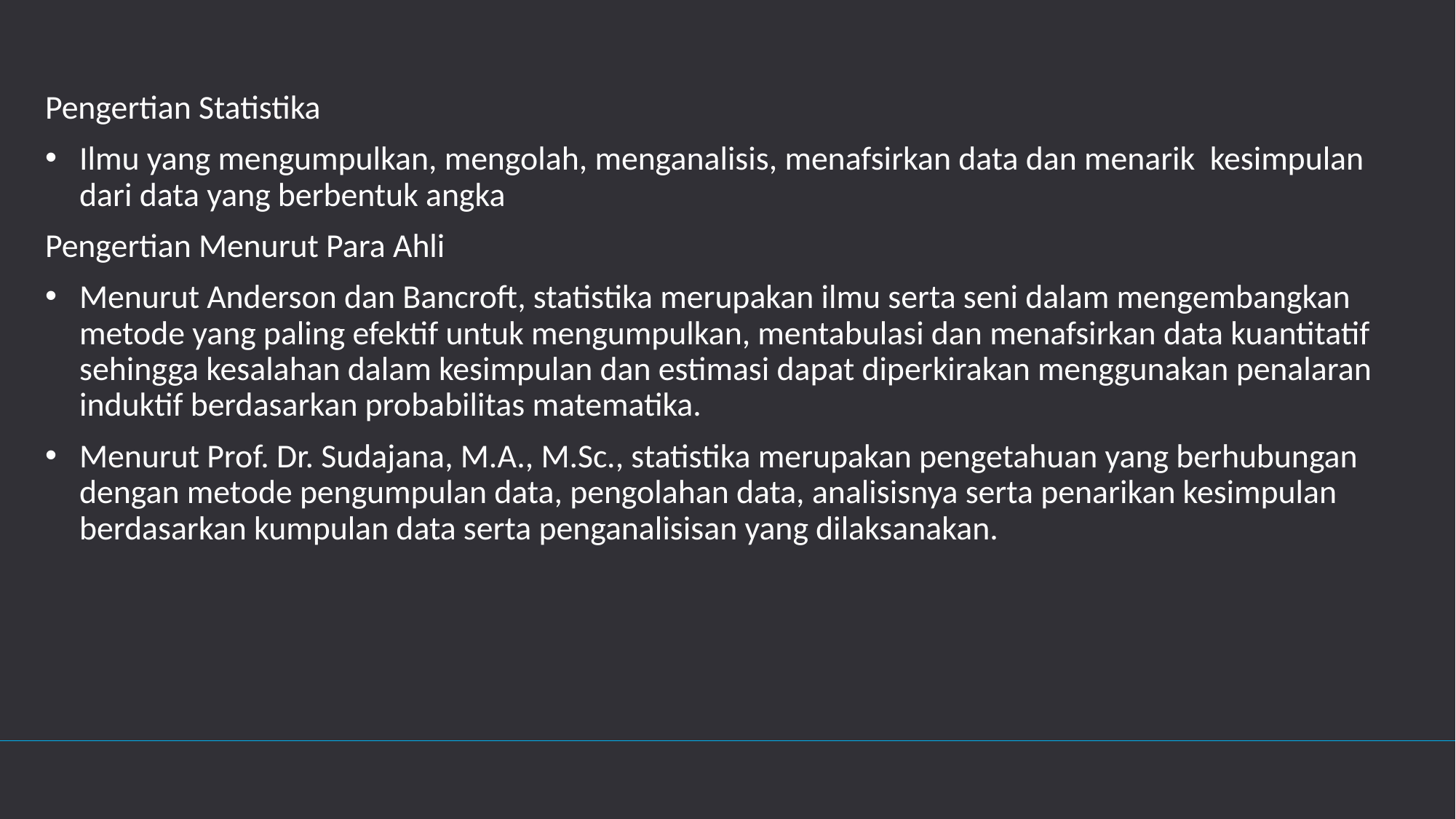

Pengertian Statistika
Ilmu yang mengumpulkan, mengolah, menganalisis, menafsirkan data dan menarik  kesimpulan dari data yang berbentuk angka
Pengertian Menurut Para Ahli
Menurut Anderson dan Bancroft, statistika merupakan ilmu serta seni dalam mengembangkan metode yang paling efektif untuk mengumpulkan, mentabulasi dan menafsirkan data kuantitatif sehingga kesalahan dalam kesimpulan dan estimasi dapat diperkirakan menggunakan penalaran induktif berdasarkan probabilitas matematika.
Menurut Prof. Dr. Sudajana, M.A., M.Sc., statistika merupakan pengetahuan yang berhubungan dengan metode pengumpulan data, pengolahan data, analisisnya serta penarikan kesimpulan berdasarkan kumpulan data serta penganalisisan yang dilaksanakan.